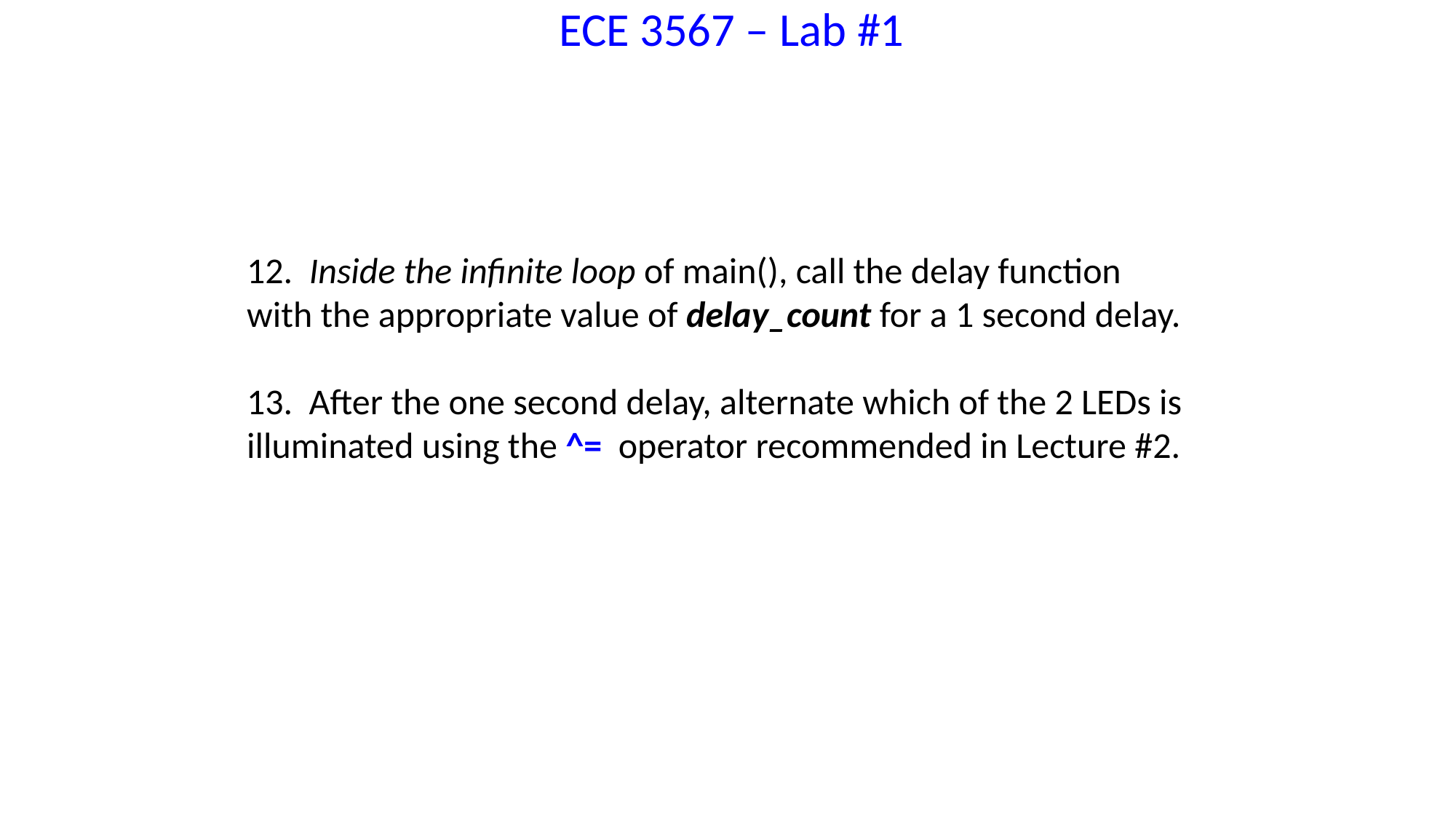

ECE 3567 – Lab #1

12.  Inside the infinite loop of main(), call the delay function with the appropriate value of delay_count for a 1 second delay.

13.  After the one second delay, alternate which of the 2 LEDs is illuminated using the ^=  operator recommended in Lecture #2.